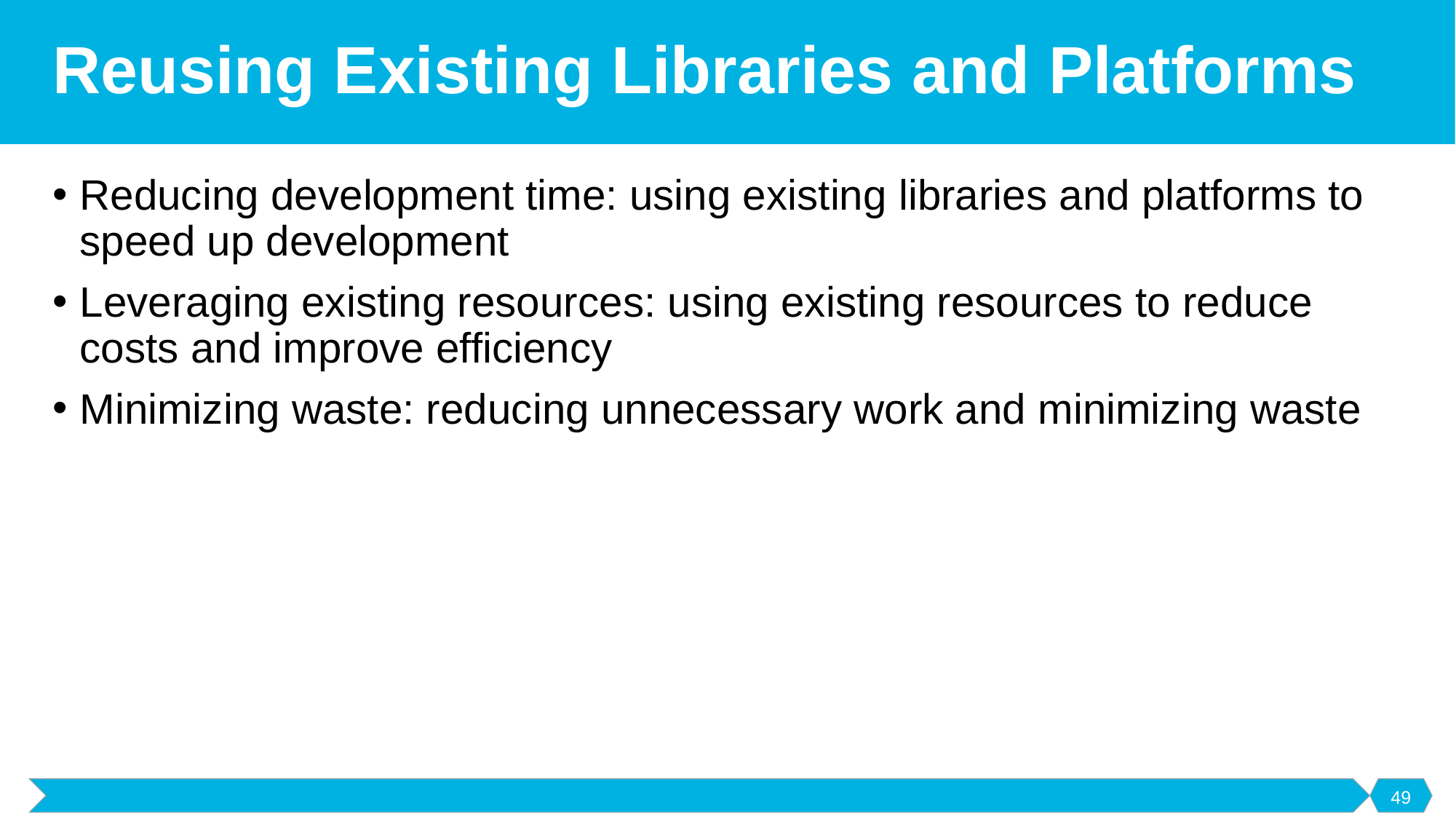

# Reusing Existing Libraries and Platforms
Reducing development time: using existing libraries and platforms to speed up development
Leveraging existing resources: using existing resources to reduce costs and improve efficiency
Minimizing waste: reducing unnecessary work and minimizing waste
49